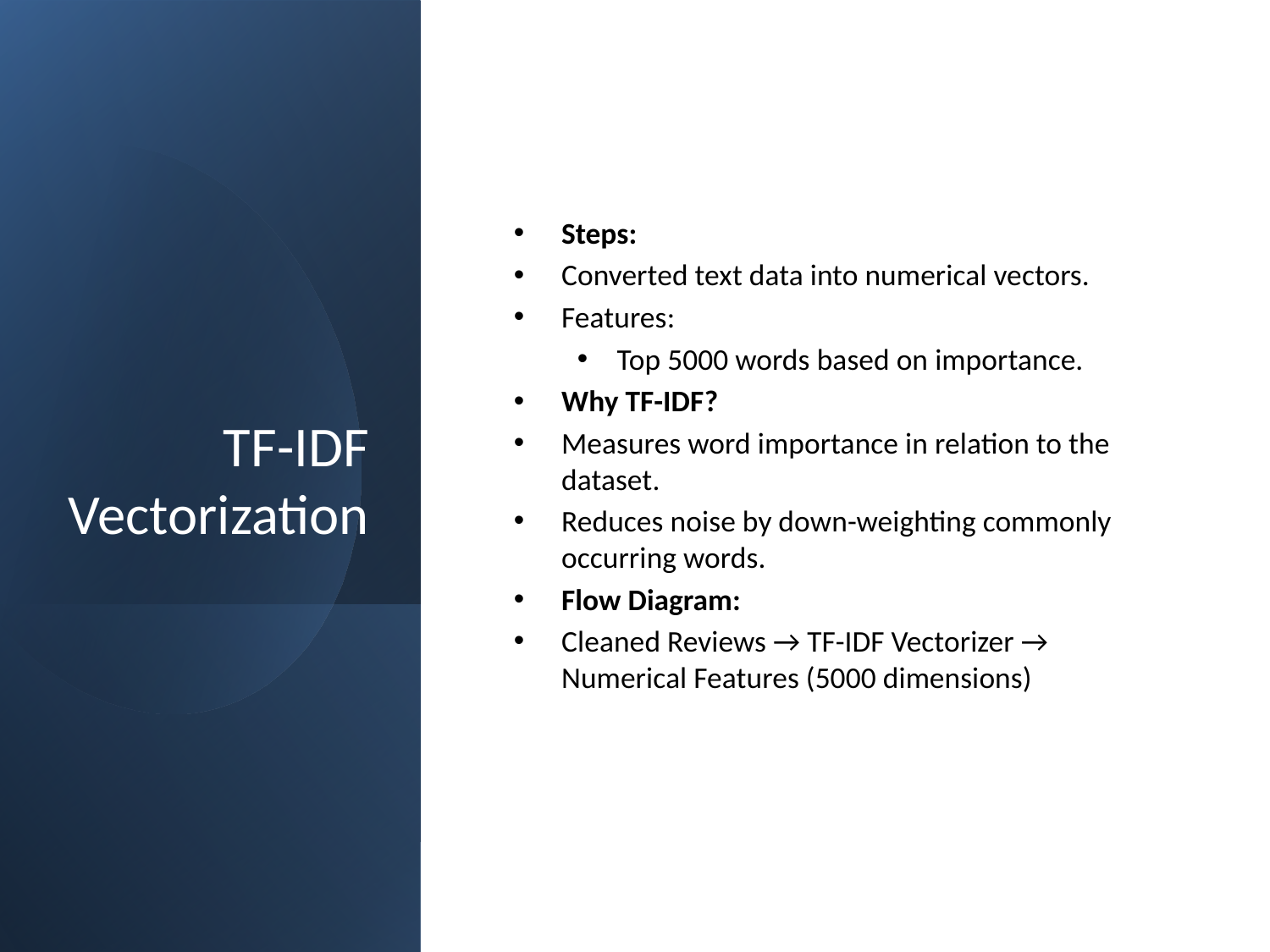

# TF-IDF Vectorization
Steps:
Converted text data into numerical vectors.
Features:
Top 5000 words based on importance.
Why TF-IDF?
Measures word importance in relation to the dataset.
Reduces noise by down-weighting commonly occurring words.
Flow Diagram:
Cleaned Reviews → TF-IDF Vectorizer → Numerical Features (5000 dimensions)